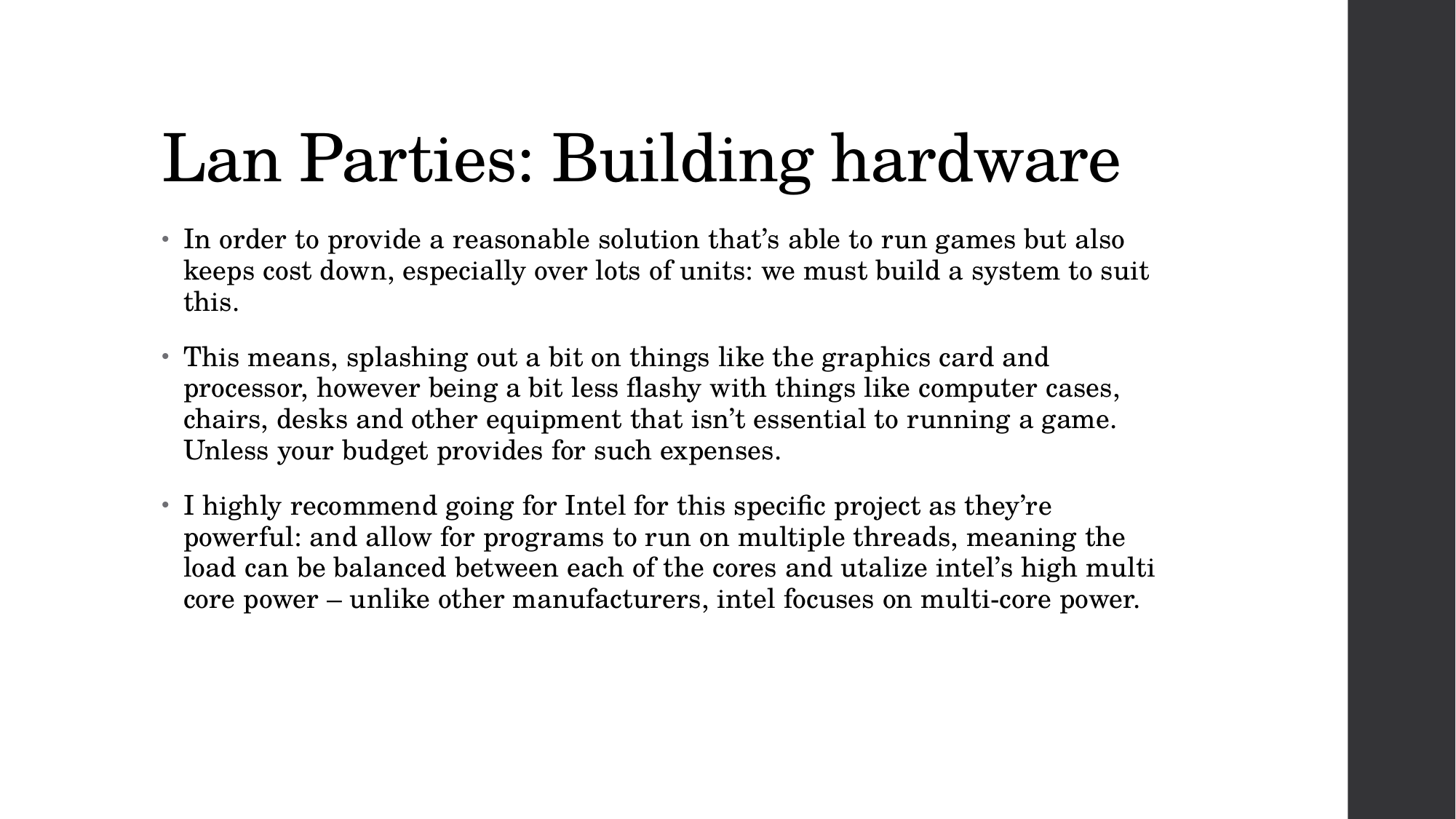

# Lan Parties: Building hardware
In order to provide a reasonable solution that’s able to run games but also keeps cost down, especially over lots of units: we must build a system to suit this.
This means, splashing out a bit on things like the graphics card and processor, however being a bit less flashy with things like computer cases, chairs, desks and other equipment that isn’t essential to running a game. Unless your budget provides for such expenses.
I highly recommend going for Intel for this specific project as they’re powerful: and allow for programs to run on multiple threads, meaning the load can be balanced between each of the cores and utalize intel’s high multi core power – unlike other manufacturers, intel focuses on multi-core power.